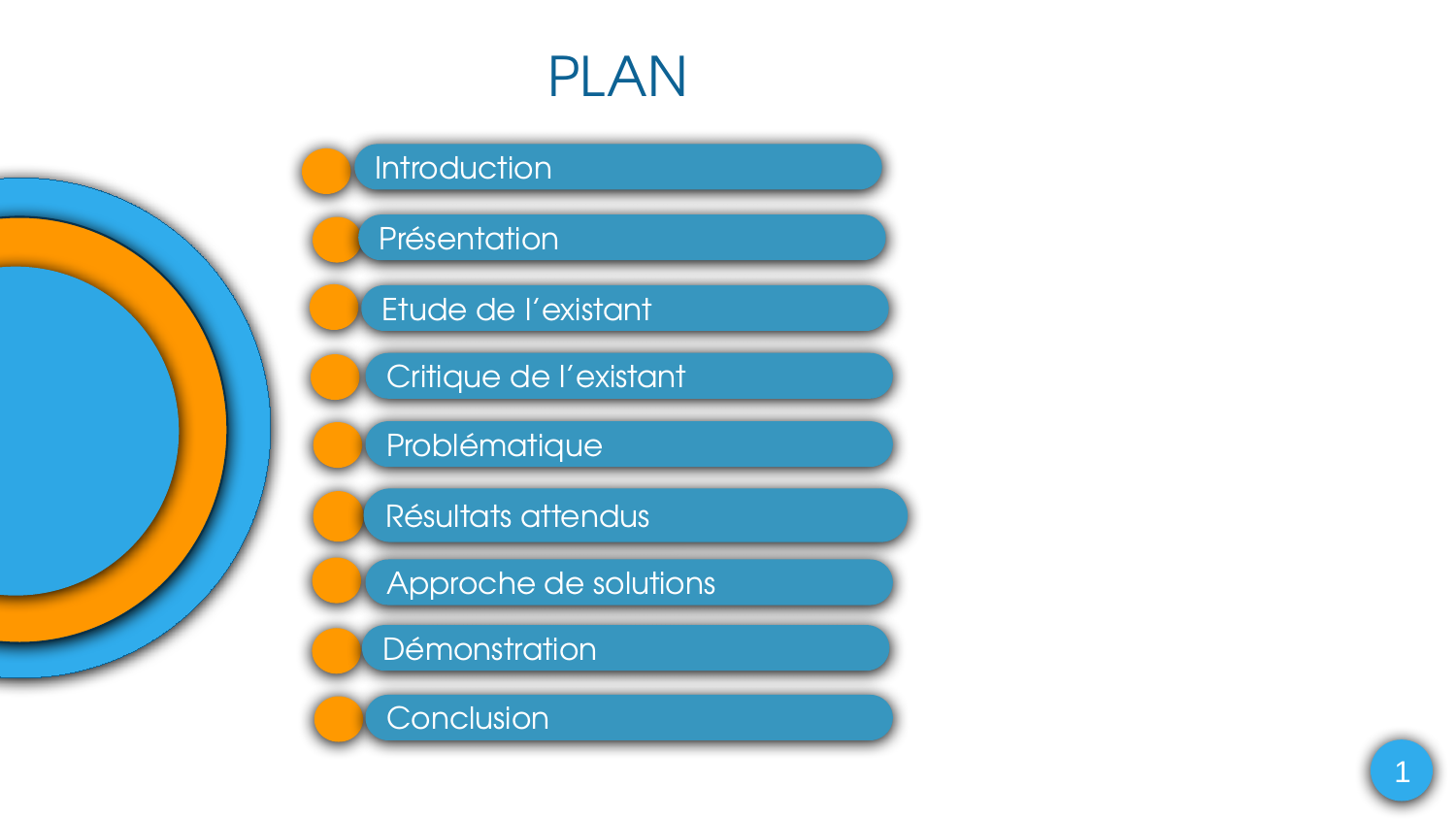

PLAN
Introduction

Présentation

Etude de l’existant
Critique de l’existant

Problématique

Résultats attendus

Approche de solutions
Démonstration

Conclusion

1